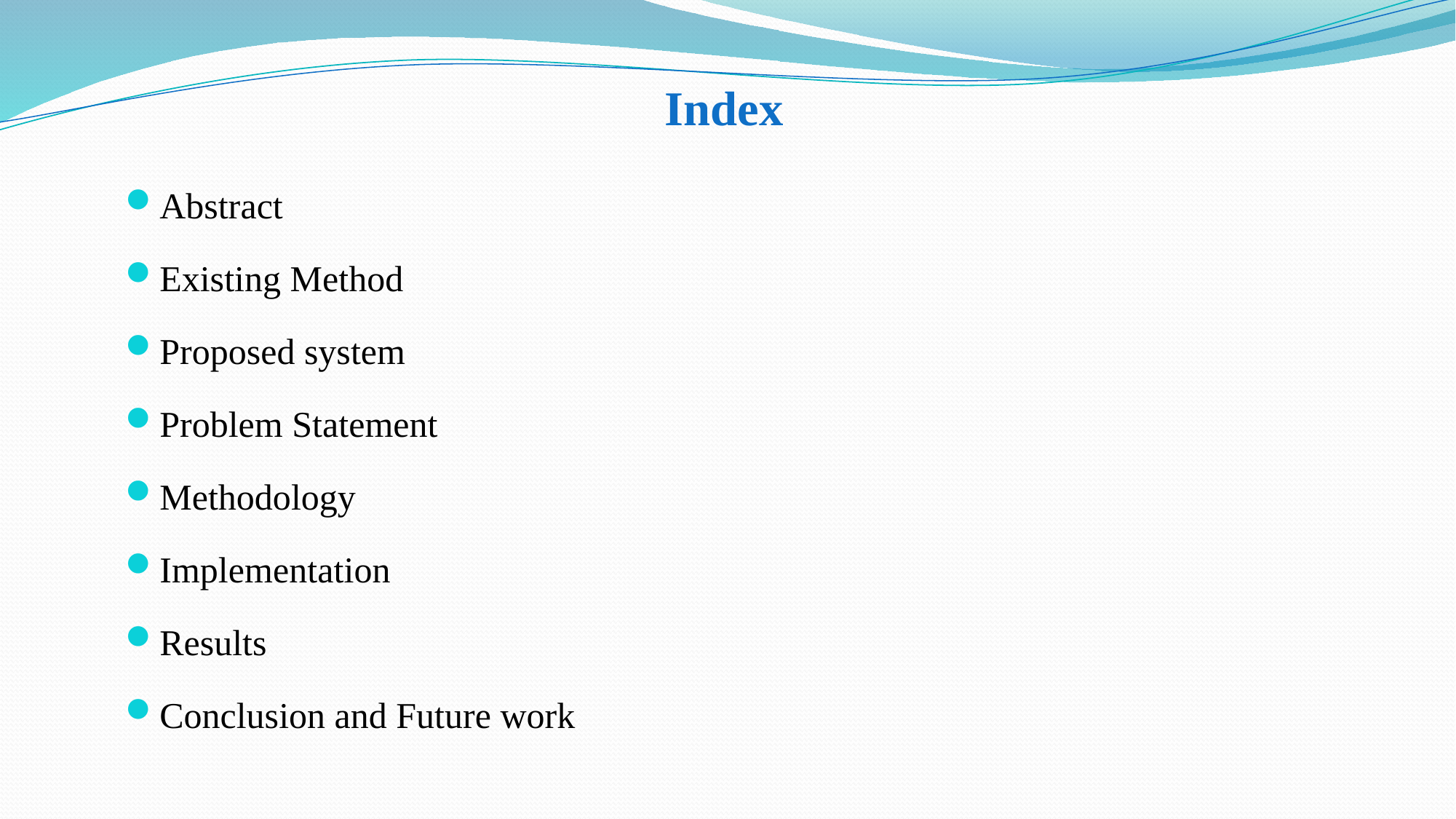

# Index
Abstract
Existing Method
Proposed system
Problem Statement
Methodology
Implementation
Results
Conclusion and Future work